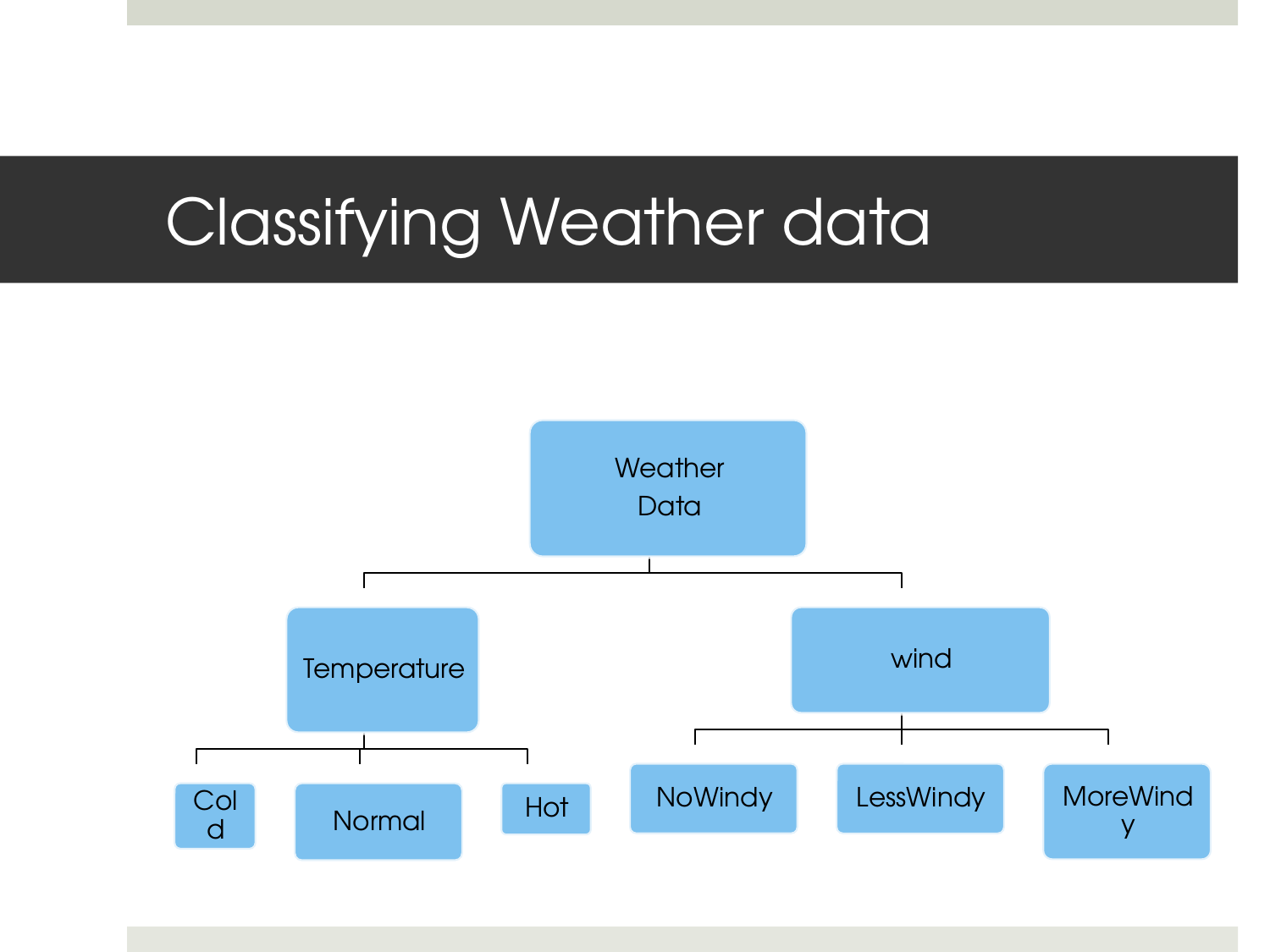

# Classifying Weather data
Weather
Data
Temperature
Cold
Normal
Hot
wind
NoWindy
LessWindy
MoreWindy